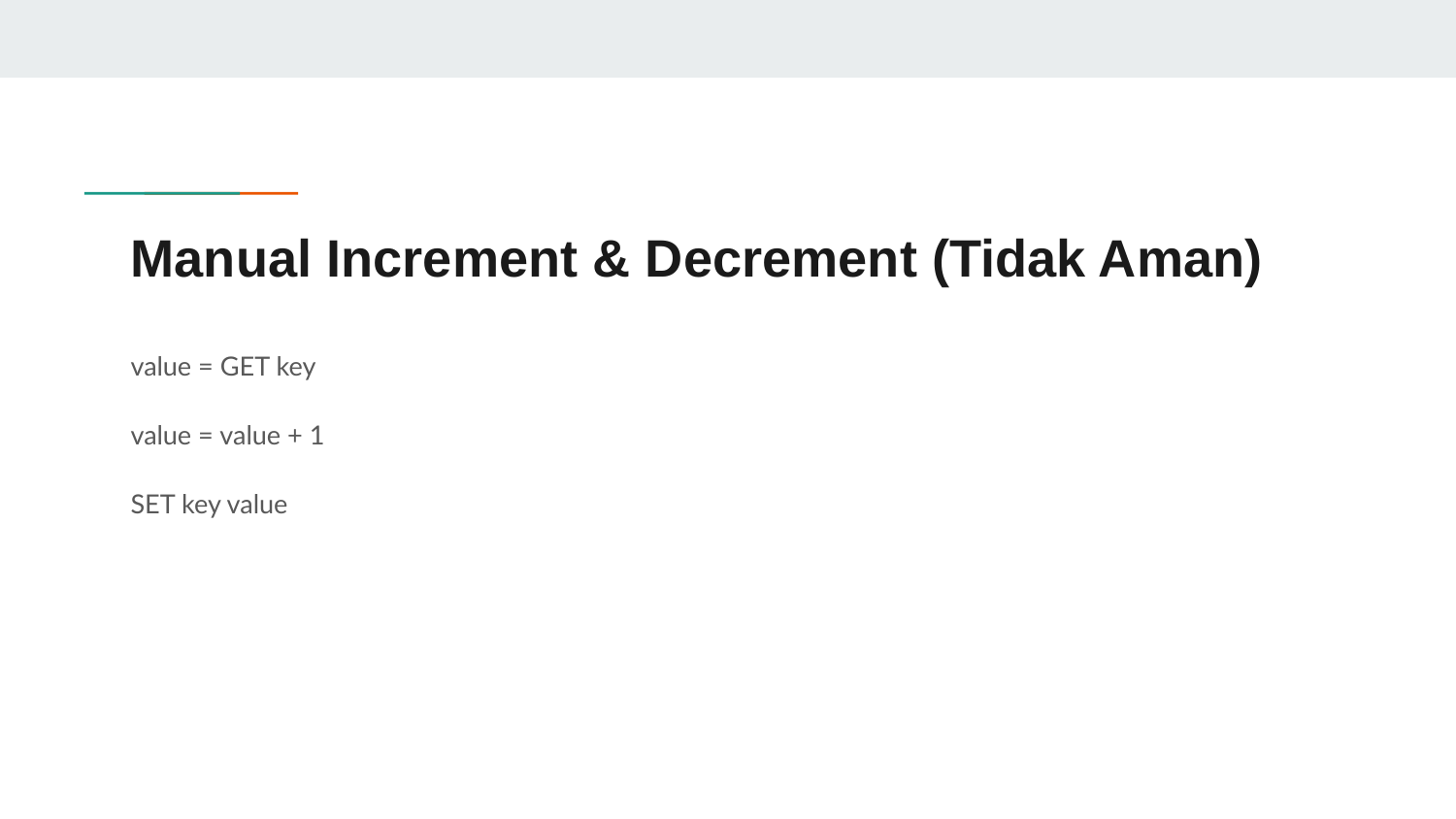

# Manual Increment & Decrement (Tidak Aman)
value = GET key
value = value + 1
SET key value